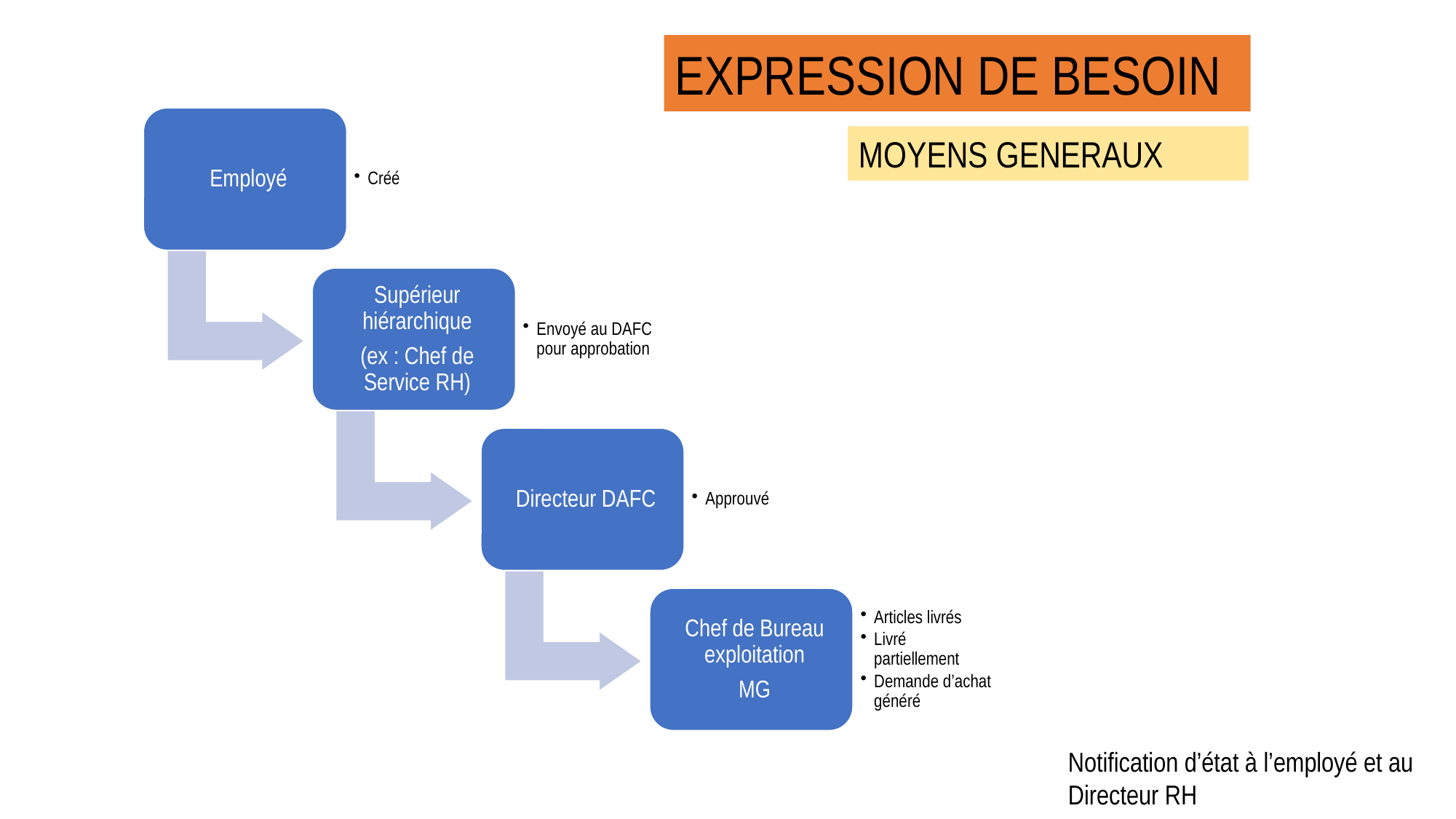

EXPRESSION DE BESOIN
Employé
Créé
Supérieur hiérarchique
(ex : Chef de Service RH)
Envoyé au DAFC pour approbation
Directeur DAFC
Approuvé
Chef de Bureau exploitation
MG
Articles livrés
Livré partiellement
Demande d’achat généré
MOYENS GENERAUX
Notification d’état à l’employé et au Directeur RH